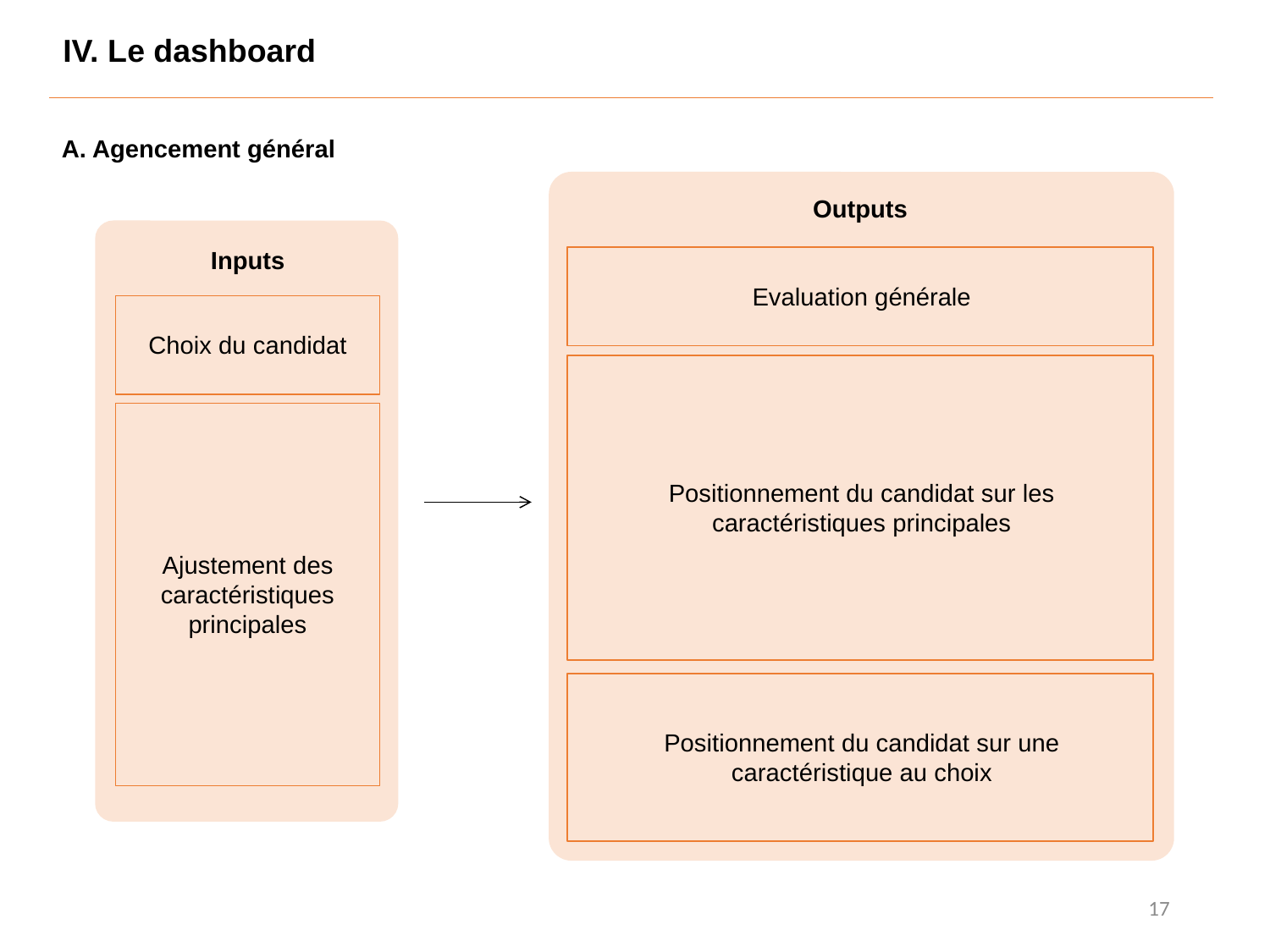

IV. Le dashboard
A. Agencement général

Outputs

Inputs

Evaluation générale

Choix du candidat

Positionnement du candidat sur les caractéristiques principales
Ajustement des caractéristiques principales

Positionnement du candidat sur une caractéristique au choix
17